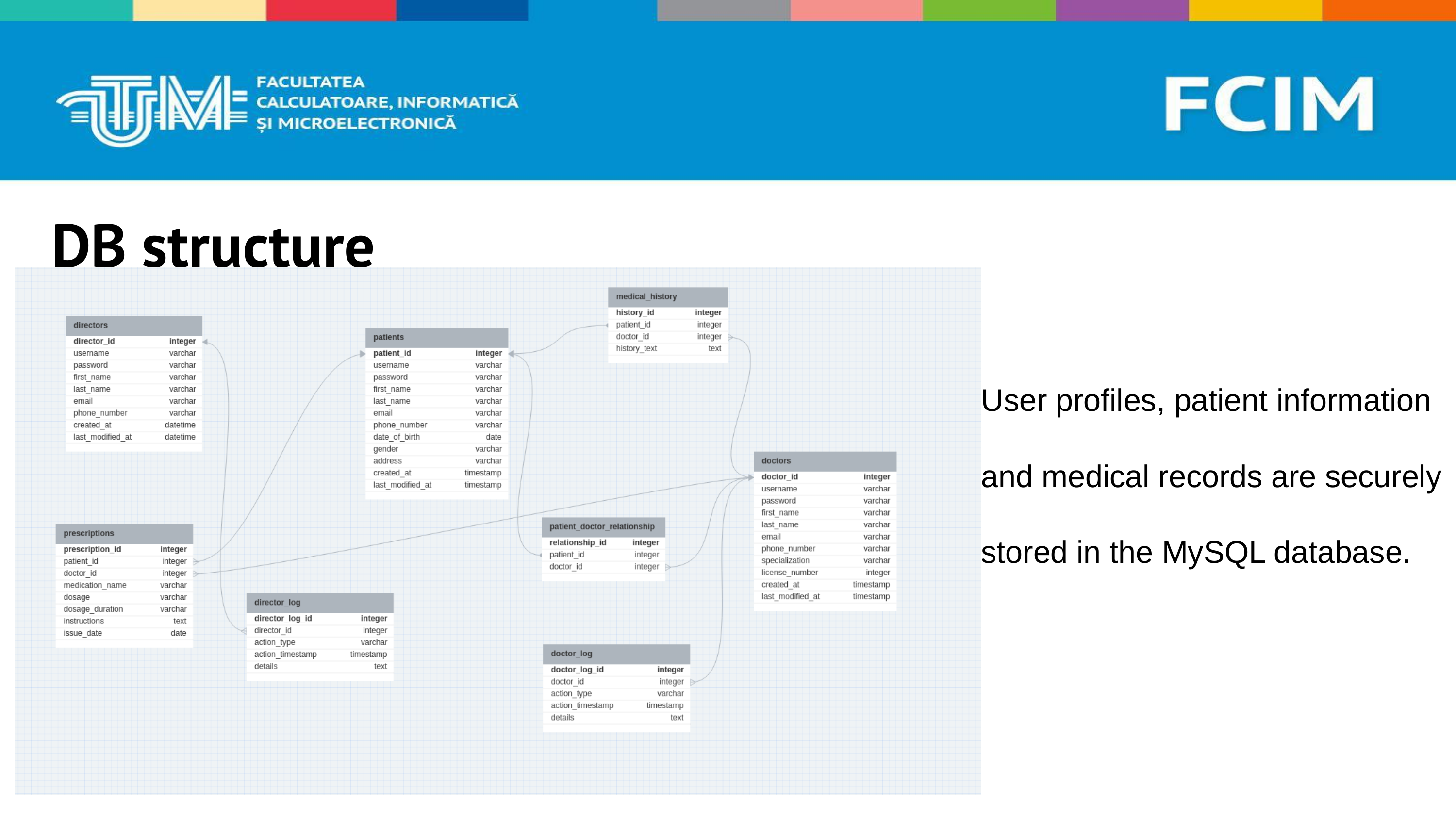

DB structure

User profiles, patient information
and medical records are securely
stored in the MySQL database.